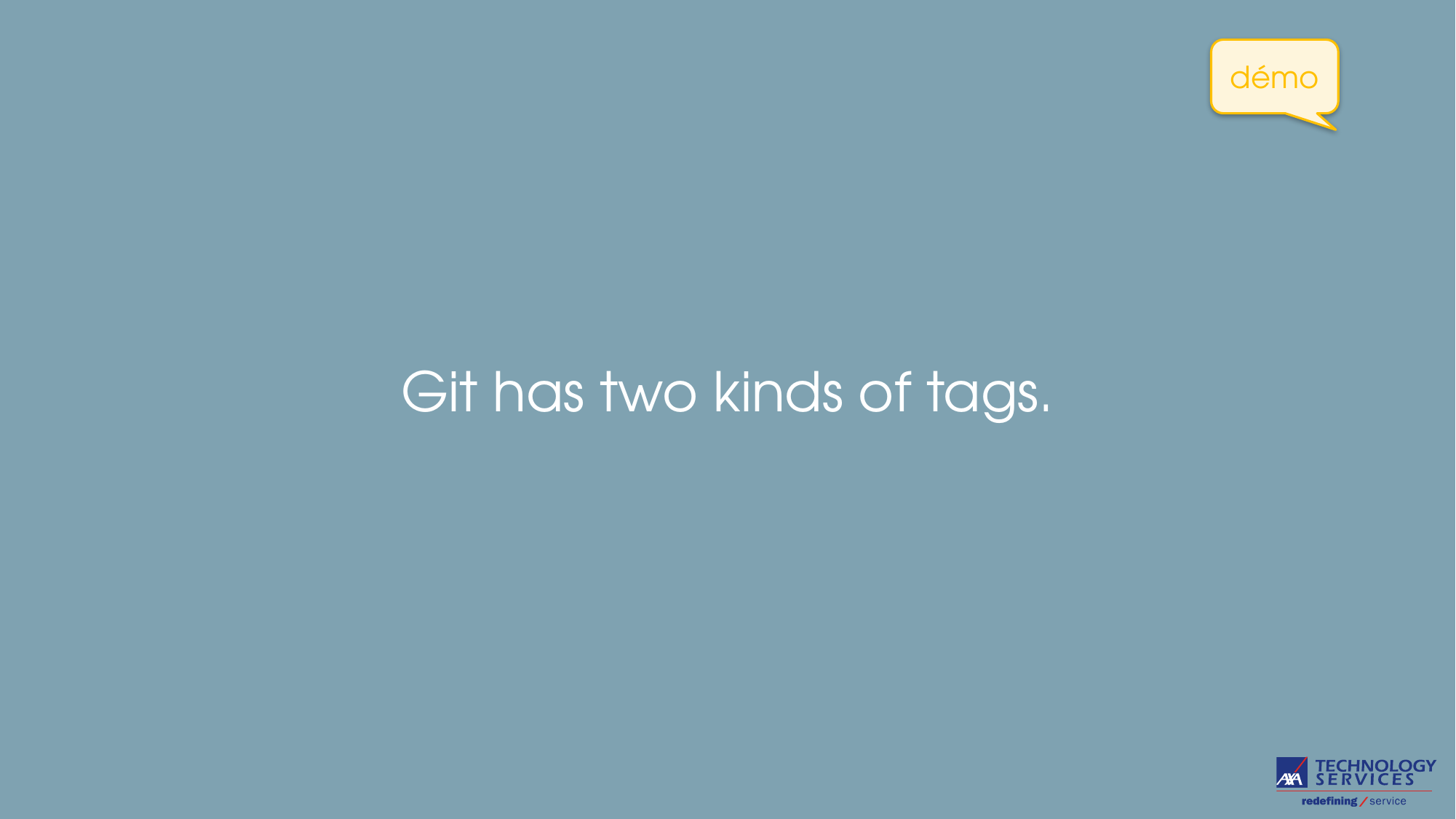

démo
# Git has two kinds of tags.